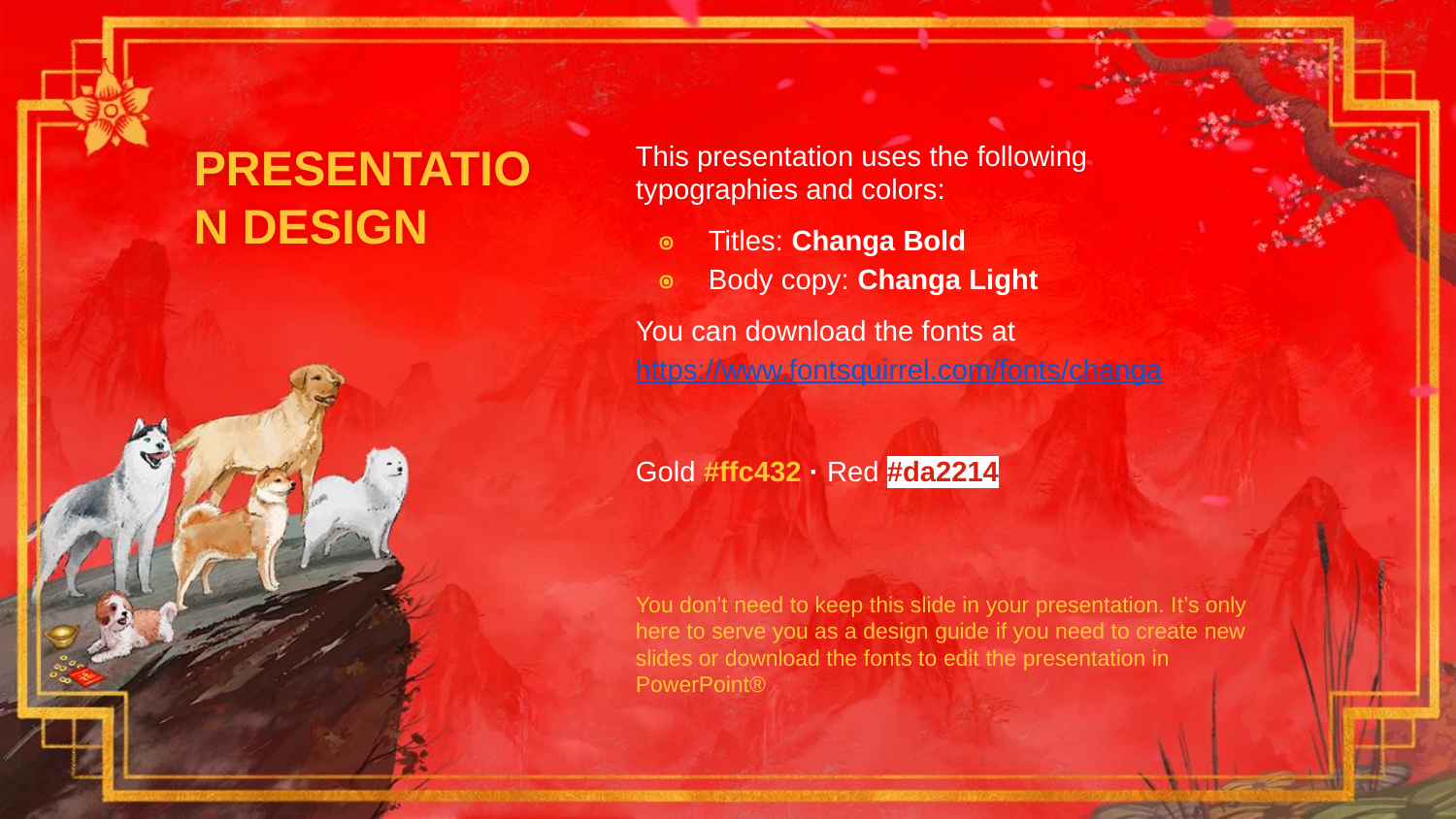

# PRESENTATION DESIGN
This presentation uses the following typographies and colors:
Titles: Changa Bold
Body copy: Changa Light
You can download the fonts at https://www.fontsquirrel.com/fonts/changa

Gold #ffc432 · Red #da2214
You don’t need to keep this slide in your presentation. It’s only here to serve you as a design guide if you need to create new slides or download the fonts to edit the presentation in PowerPoint®